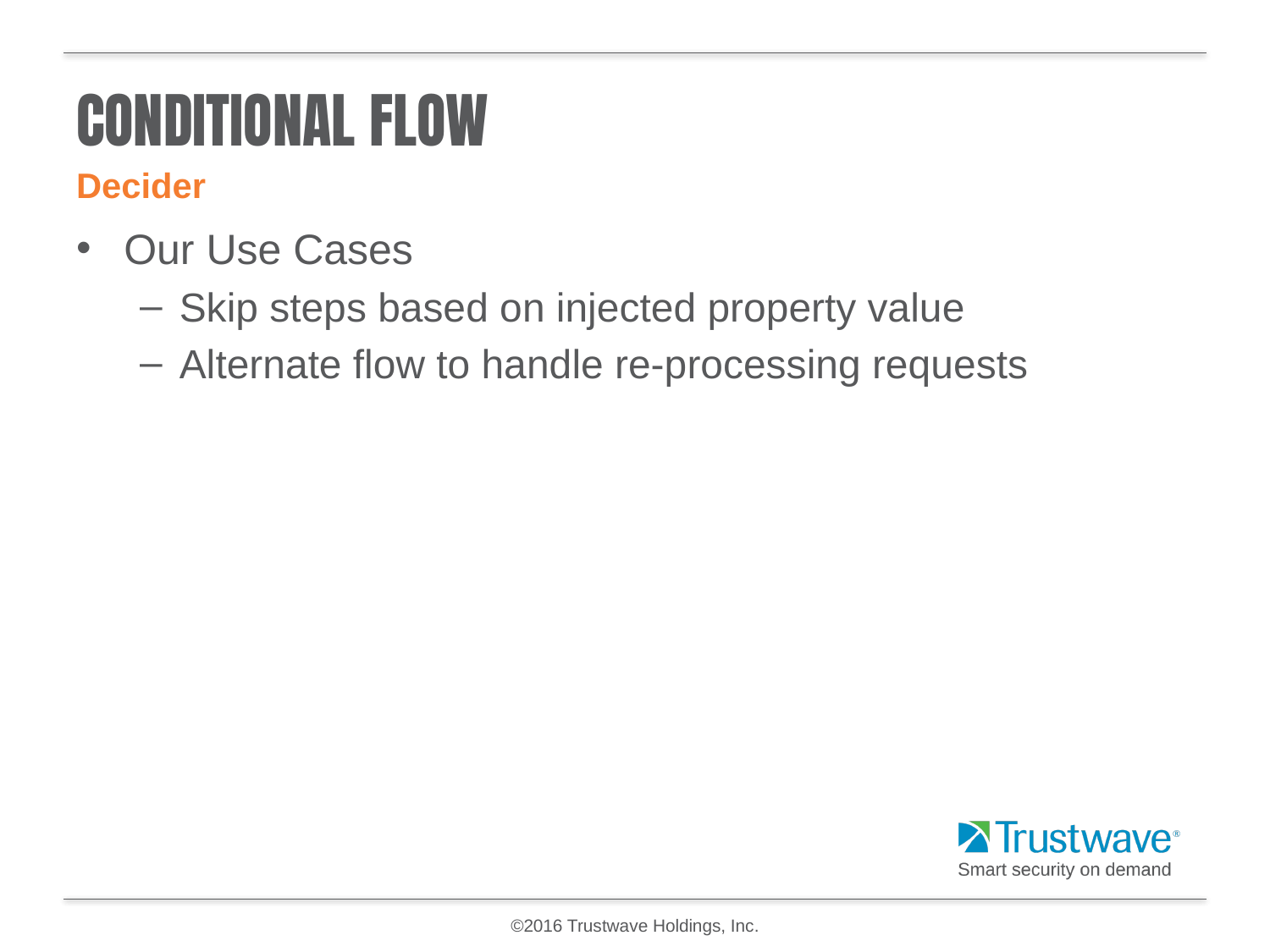

# Conditional FLOW
Decider
Our Use Cases
Skip steps based on injected property value
Alternate flow to handle re-processing requests